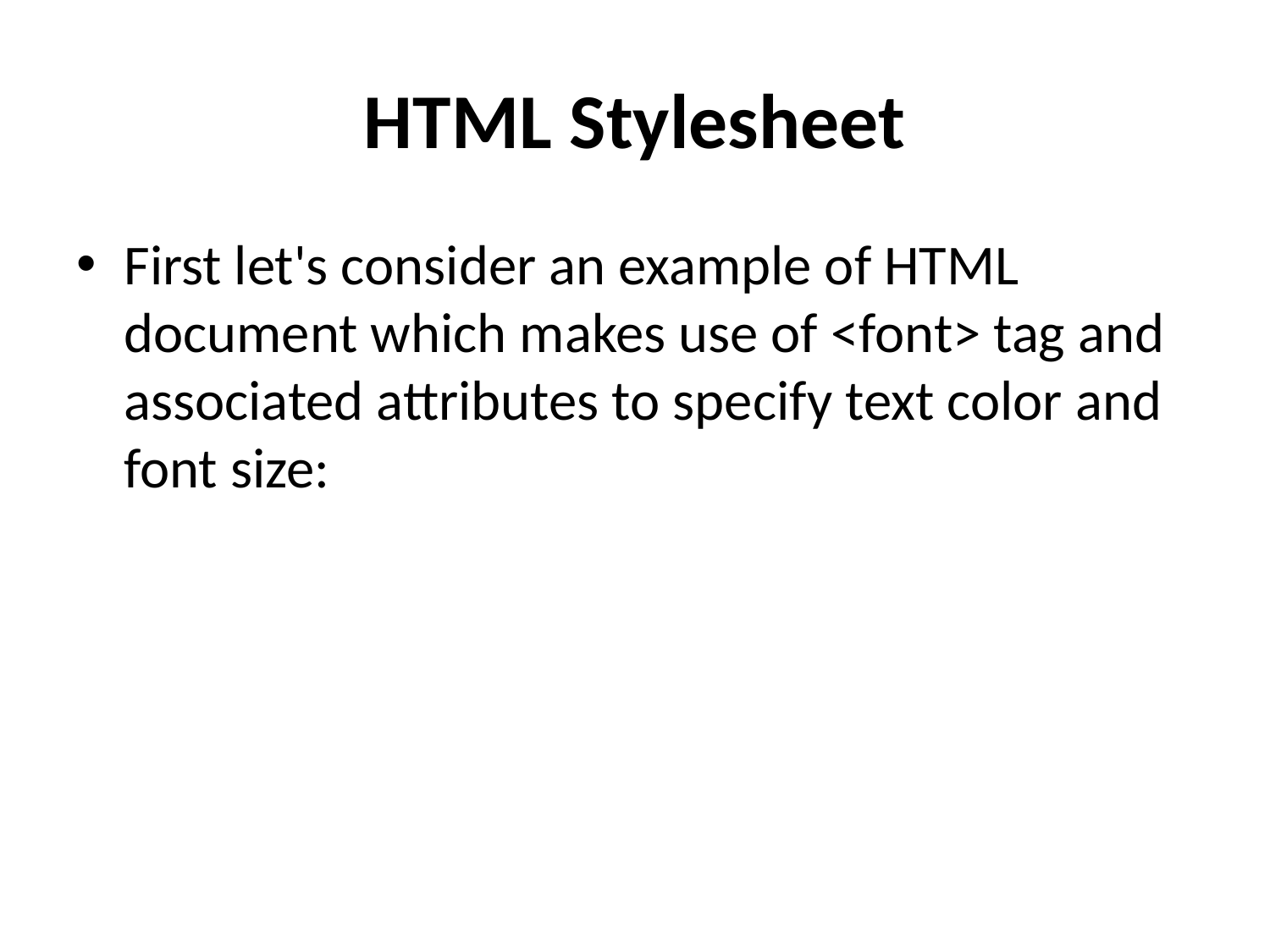

# HTML Stylesheet
First let's consider an example of HTML document which makes use of <font> tag and associated attributes to specify text color and font size: